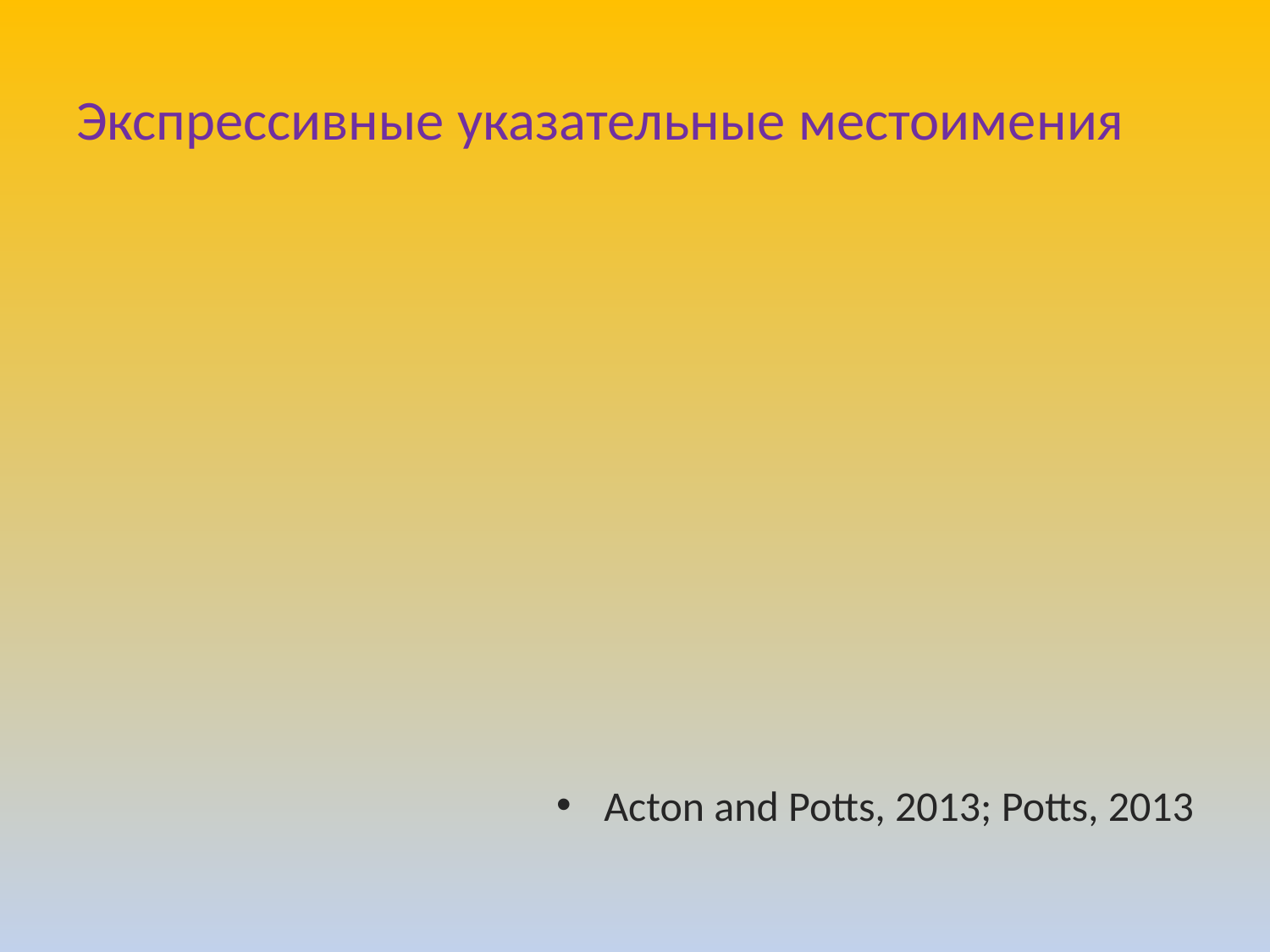

# Экспрессивные указательные местоимения

Acton and Potts, 2013; Potts, 2013